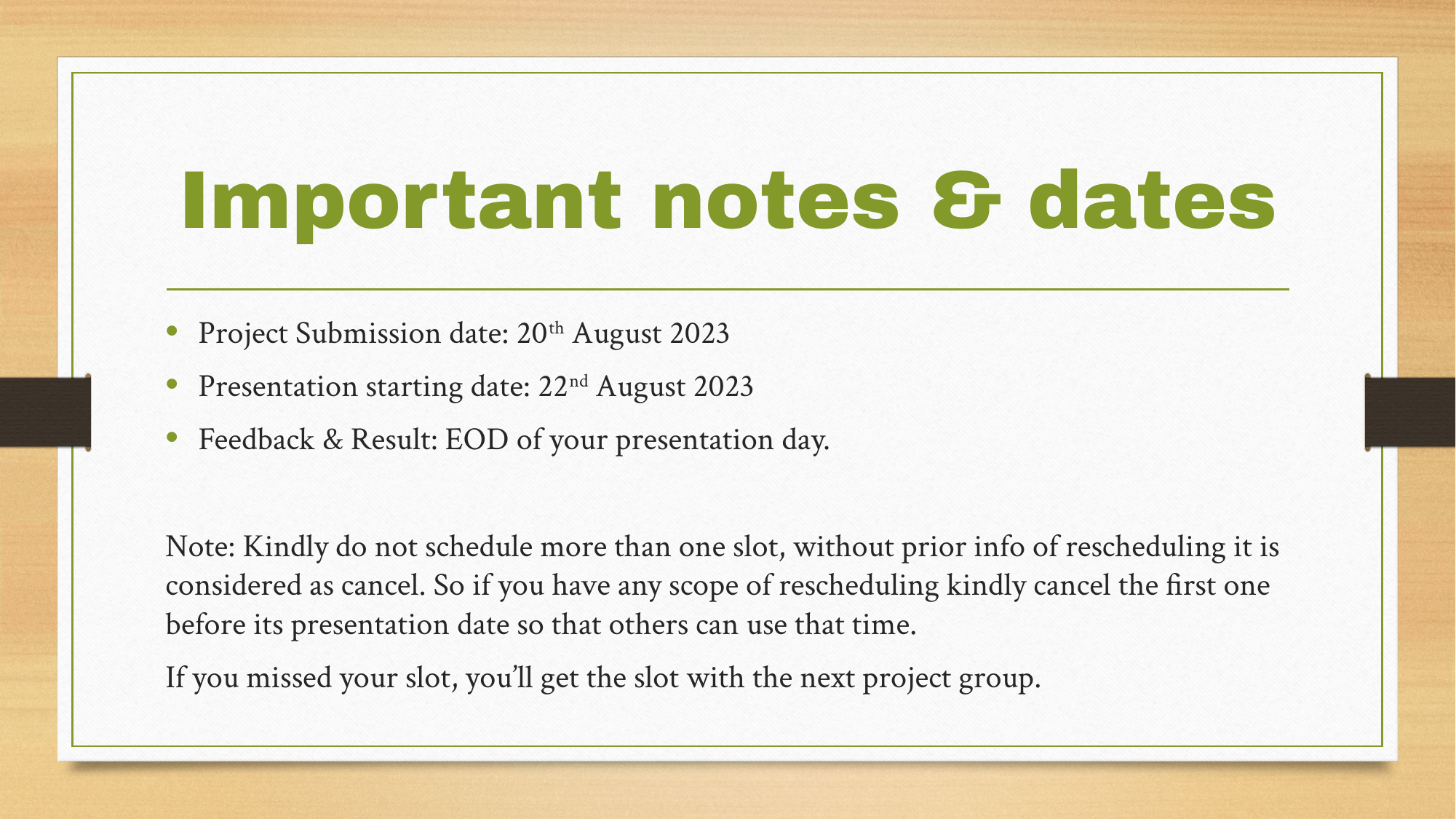

# Important notes & dates
Project Submission date: 20th August 2023
Presentation starting date: 22nd August 2023
Feedback & Result: EOD of your presentation day.

Note: Kindly do not schedule more than one slot, without prior info of rescheduling it is considered as cancel. So if you have any scope of rescheduling kindly cancel the first one before its presentation date so that others can use that time.
If you missed your slot, you’ll get the slot with the next project group.